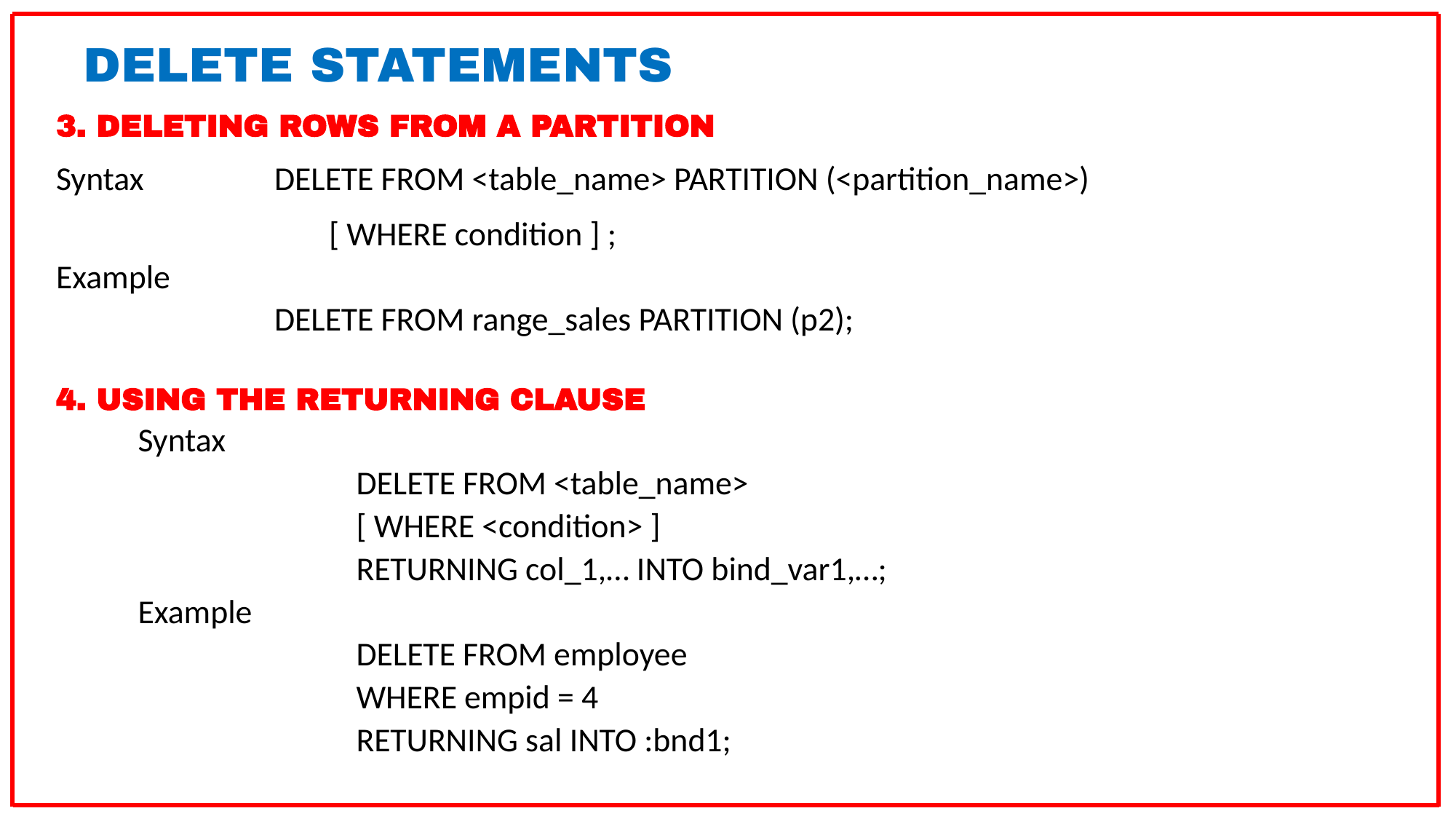

DELETE STATEMENTS
3. Deleting Rows from a Partition
Syntax 		DELETE FROM <table_name> PARTITION (<partition_name>)
	[ WHERE condition ] ;
Example
		DELETE FROM range_sales PARTITION (p2);

4. Using the RETURNING Clause
Syntax
		DELETE FROM <table_name>
		[ WHERE <condition> ]
		RETURNING col_1,… INTO bind_var1,…;
Example
		DELETE FROM employee
		WHERE empid = 4
		RETURNING sal INTO :bnd1;